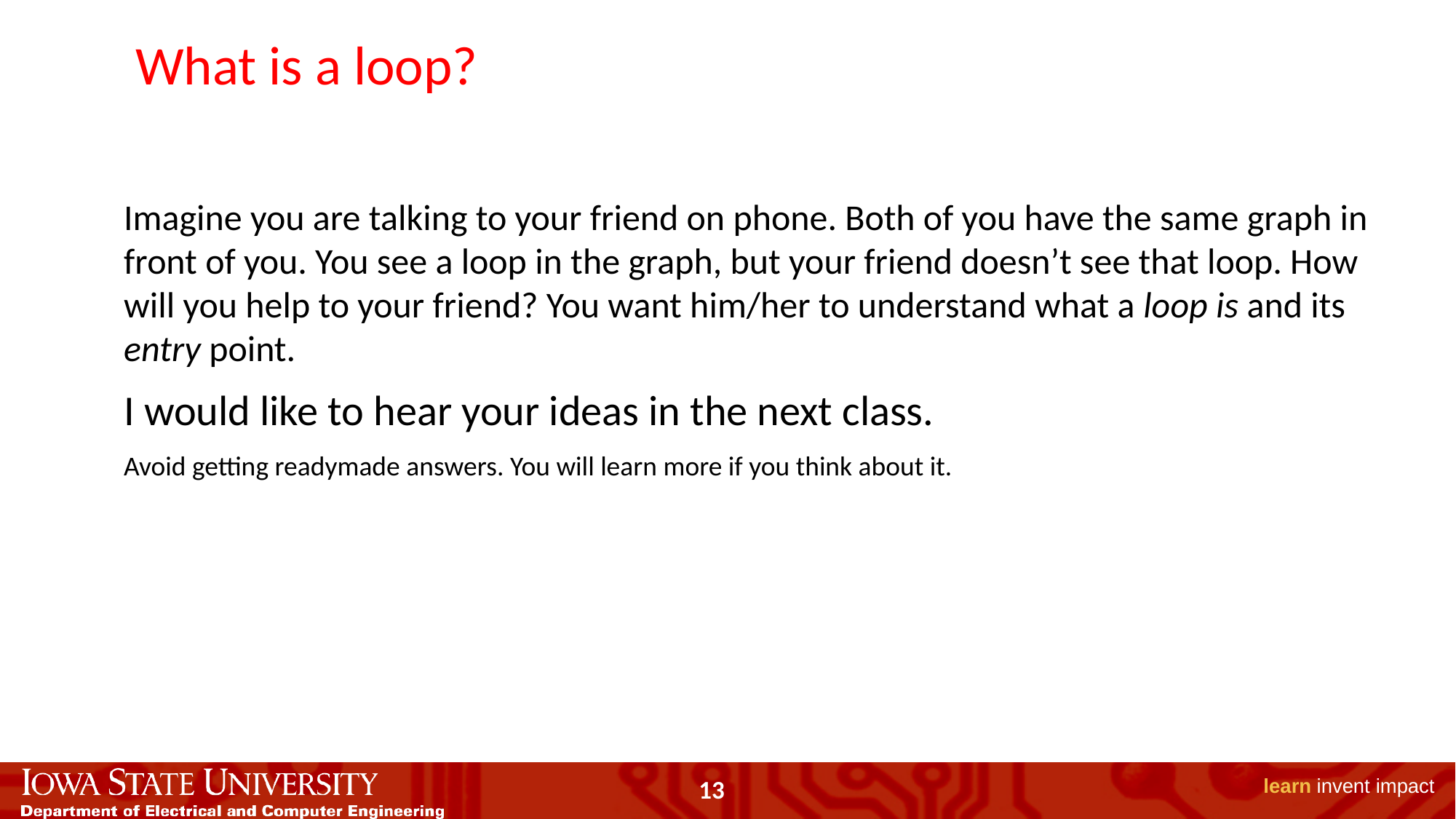

# What is a loop?
Imagine you are talking to your friend on phone. Both of you have the same graph in front of you. You see a loop in the graph, but your friend doesn’t see that loop. How will you help to your friend? You want him/her to understand what a loop is and its entry point.

I would like to hear your ideas in the next class.

Avoid getting readymade answers. You will learn more if you think about it.
13